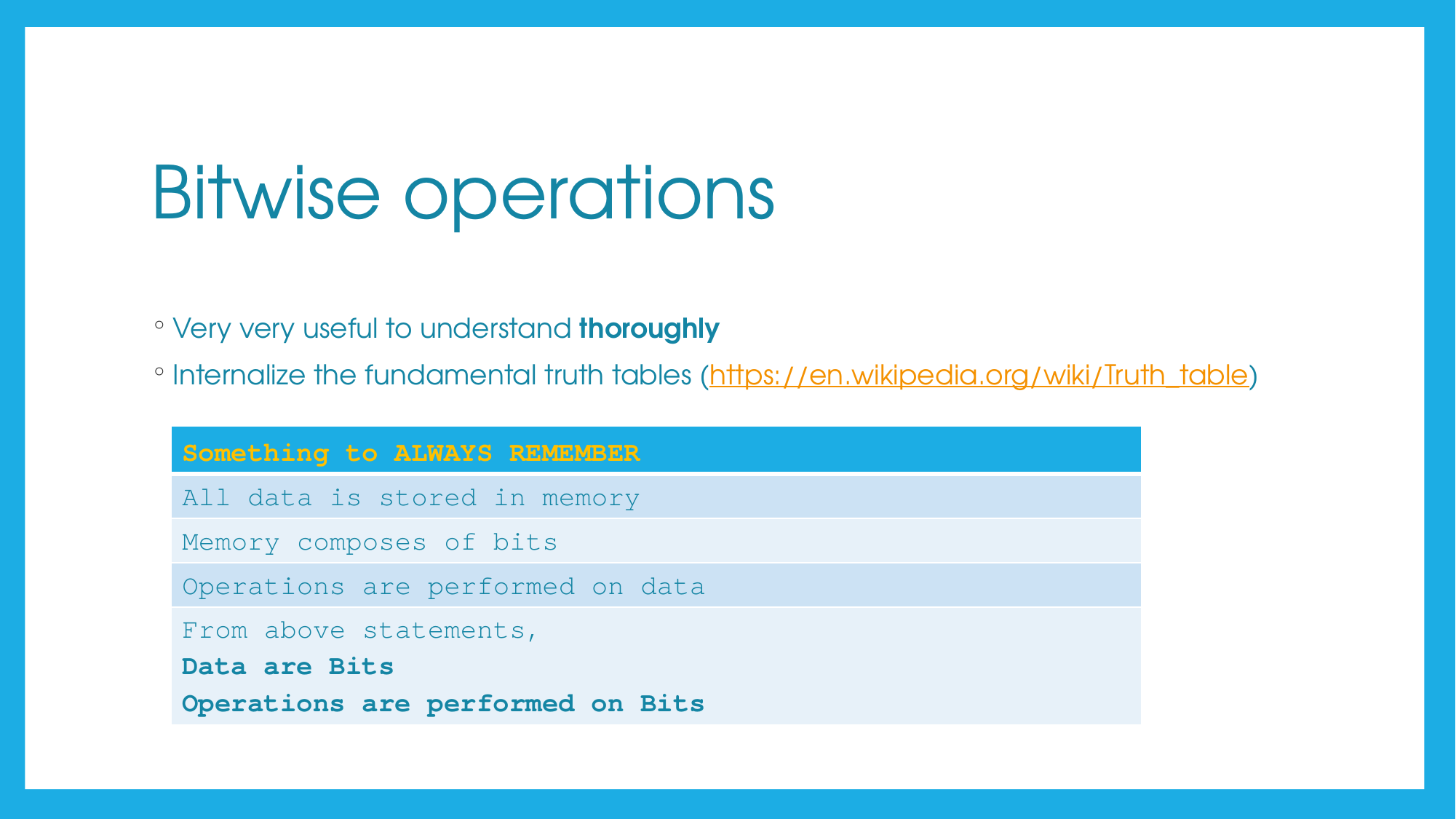

# Bitwise operations
Very very useful to understand thoroughly
Internalize the fundamental truth tables (https://en.wikipedia.org/wiki/Truth_table)

| Something to ALWAYS REMEMBER |
| --- |
| All data is stored in memory |
| Memory composes of bits |
| Operations are performed on data |
| From above statements, Data are Bits Operations are performed on Bits |